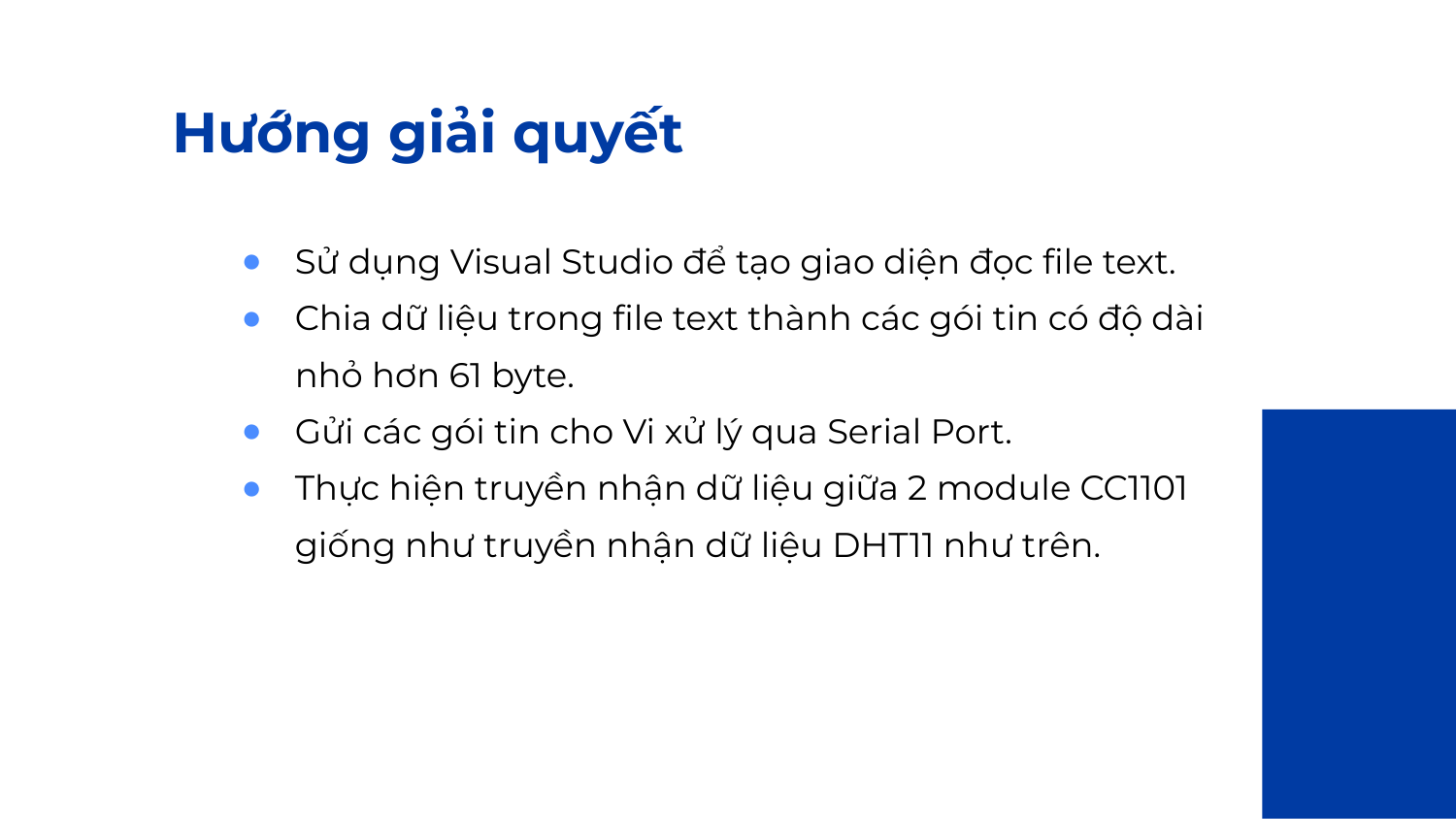

# Hướng giải quyết

Sử dụng Visual Studio để tạo giao diện đọc file text.
Chia dữ liệu trong file text thành các gói tin có độ dài nhỏ hơn 61 byte.
Gửi các gói tin cho Vi xử lý qua Serial Port.
Thực hiện truyền nhận dữ liệu giữa 2 module CC1101 giống như truyền nhận dữ liệu DHT11 như trên.